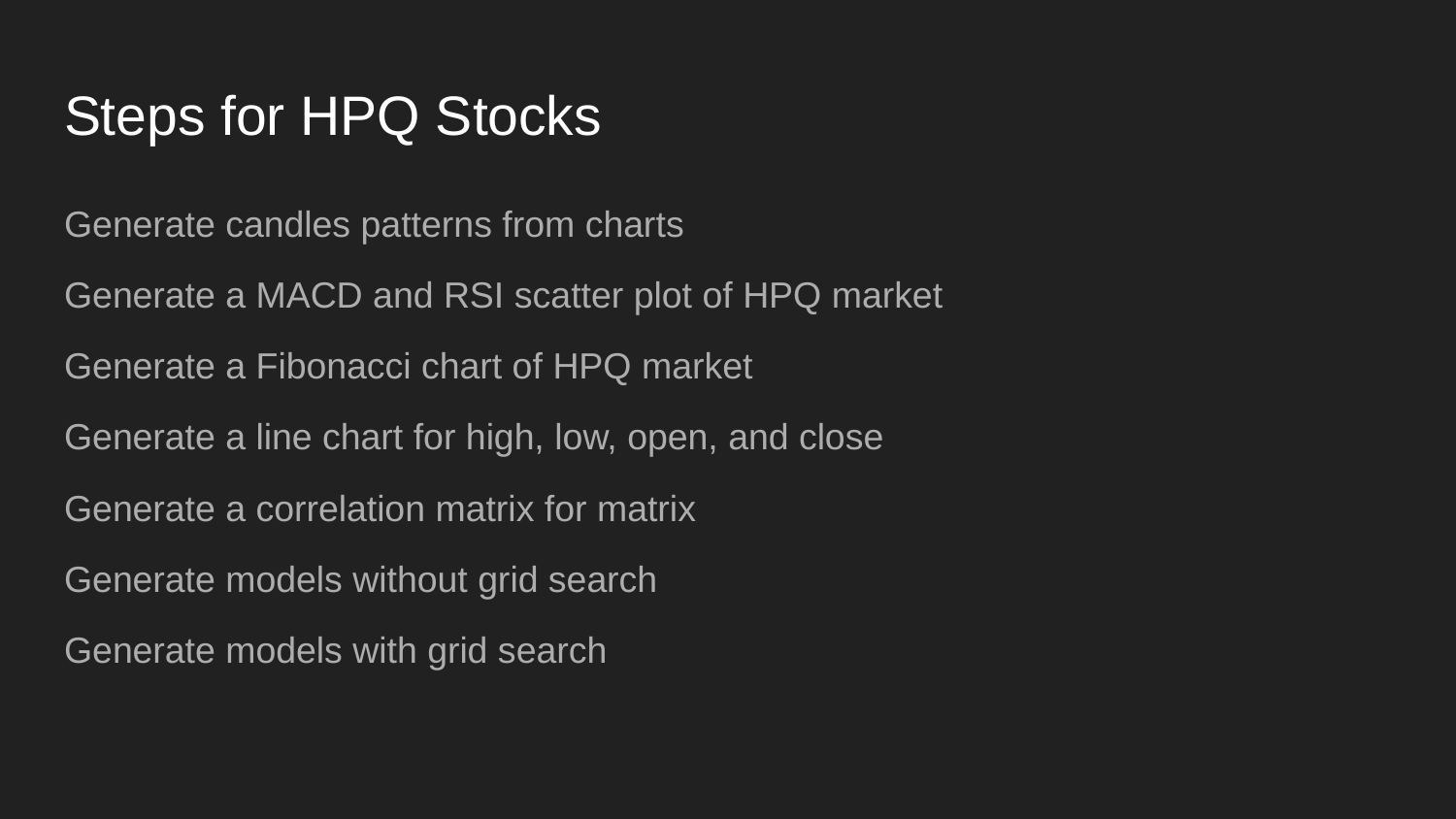

# Steps for HPQ Stocks
Generate candles patterns from charts
Generate a MACD and RSI scatter plot of HPQ market
Generate a Fibonacci chart of HPQ market
Generate a line chart for high, low, open, and close
Generate a correlation matrix for matrix
Generate models without grid search
Generate models with grid search